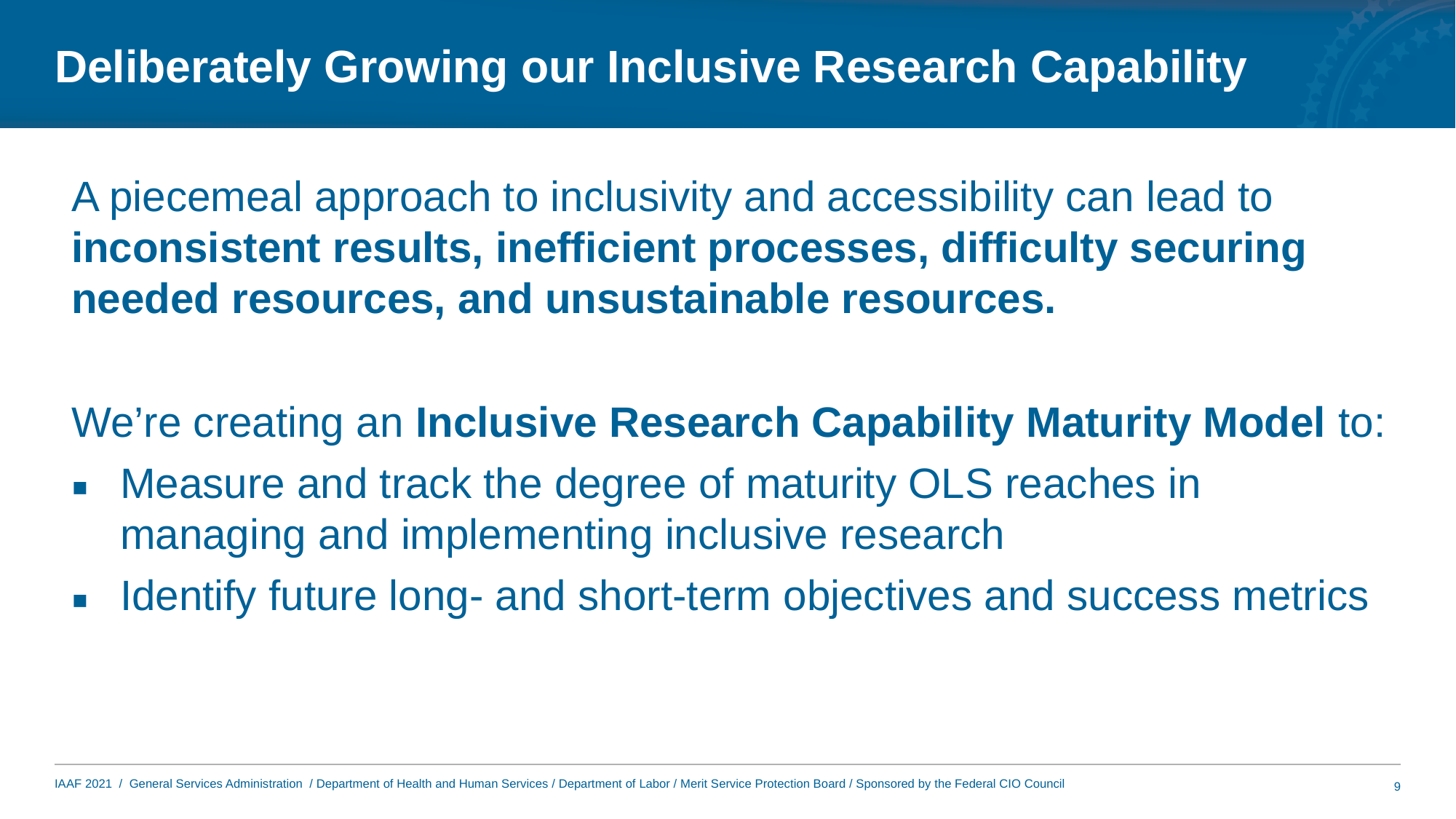

# Deliberately Growing our Inclusive Research Capability
A piecemeal approach to inclusivity and accessibility can lead to inconsistent results, inefficient processes, difficulty securing needed resources, and unsustainable resources.

We’re creating an Inclusive Research Capability Maturity Model to:
Measure and track the degree of maturity OLS reaches in managing and implementing inclusive research
Identify future long- and short-term objectives and success metrics
9